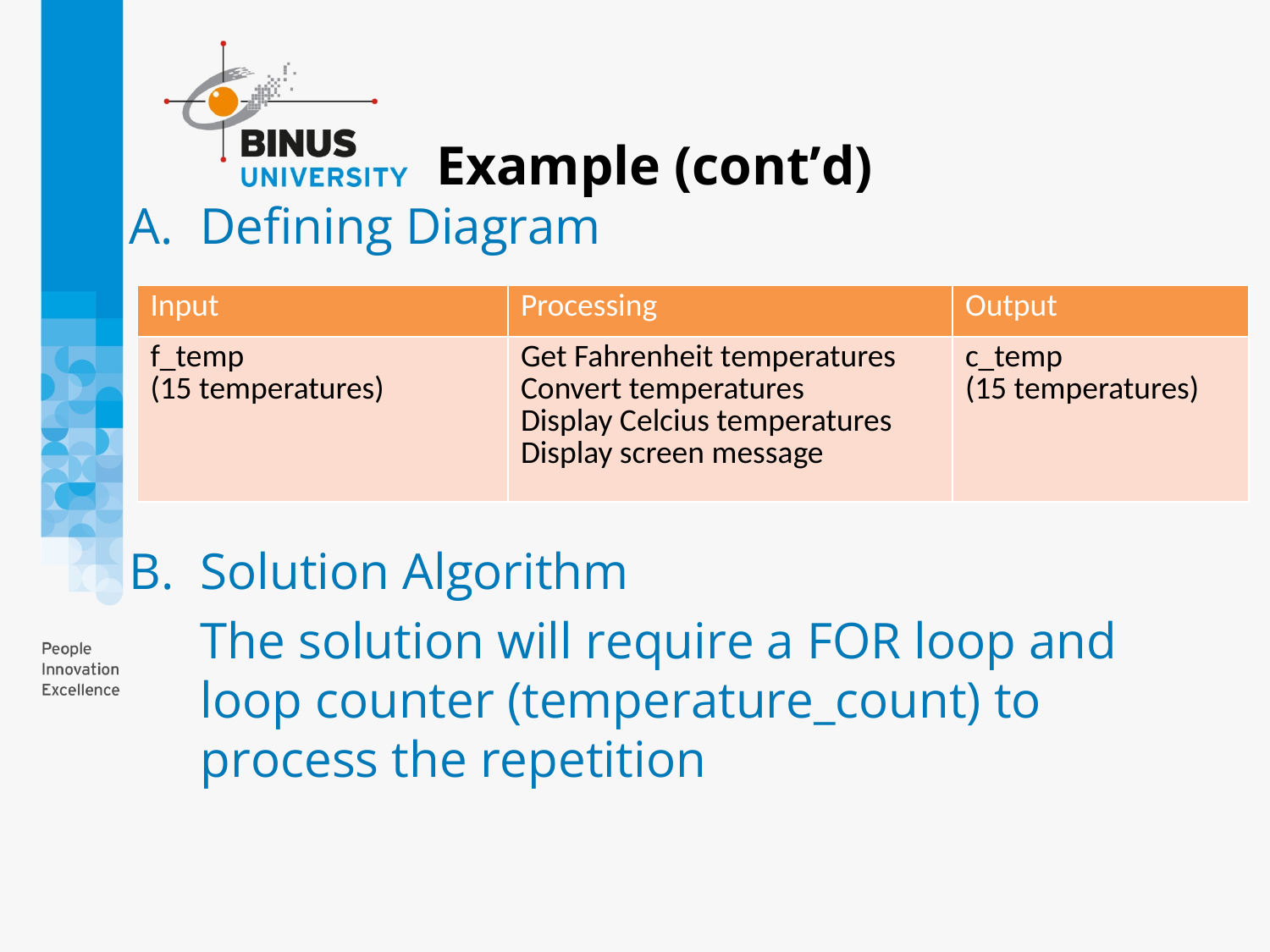

# Example (cont’d)
Defining Diagram

Solution Algorithm
	The solution will require a FOR loop and loop counter (temperature_count) to process the repetition

| Input | Processing | Output |
| --- | --- | --- |
| f\_temp (15 temperatures) | Get Fahrenheit temperatures Convert temperatures Display Celcius temperatures Display screen message | c\_temp (15 temperatures) |